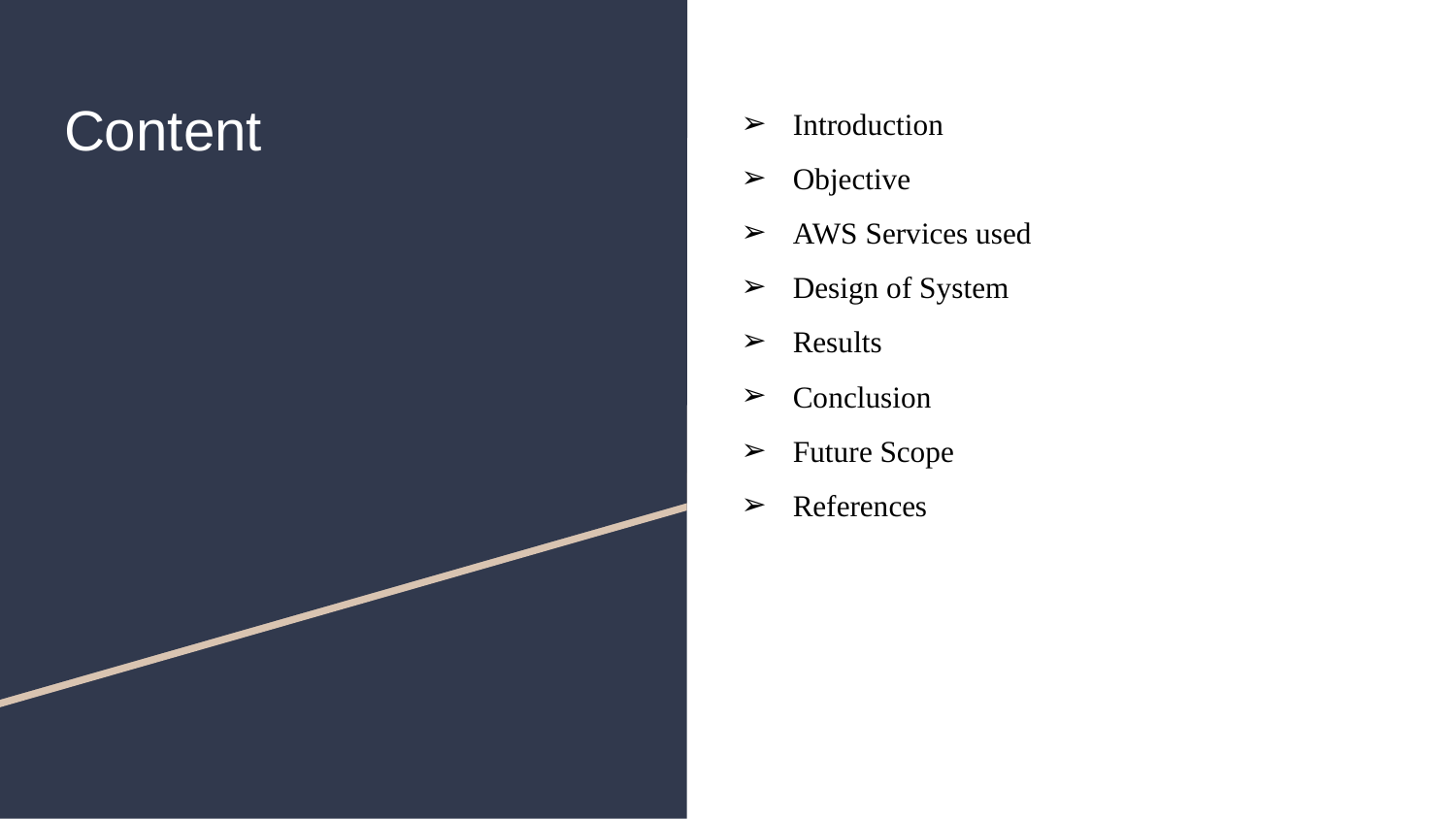

Introduction
Objective
AWS Services used
Design of System
Results
Conclusion
Future Scope
References
# Content